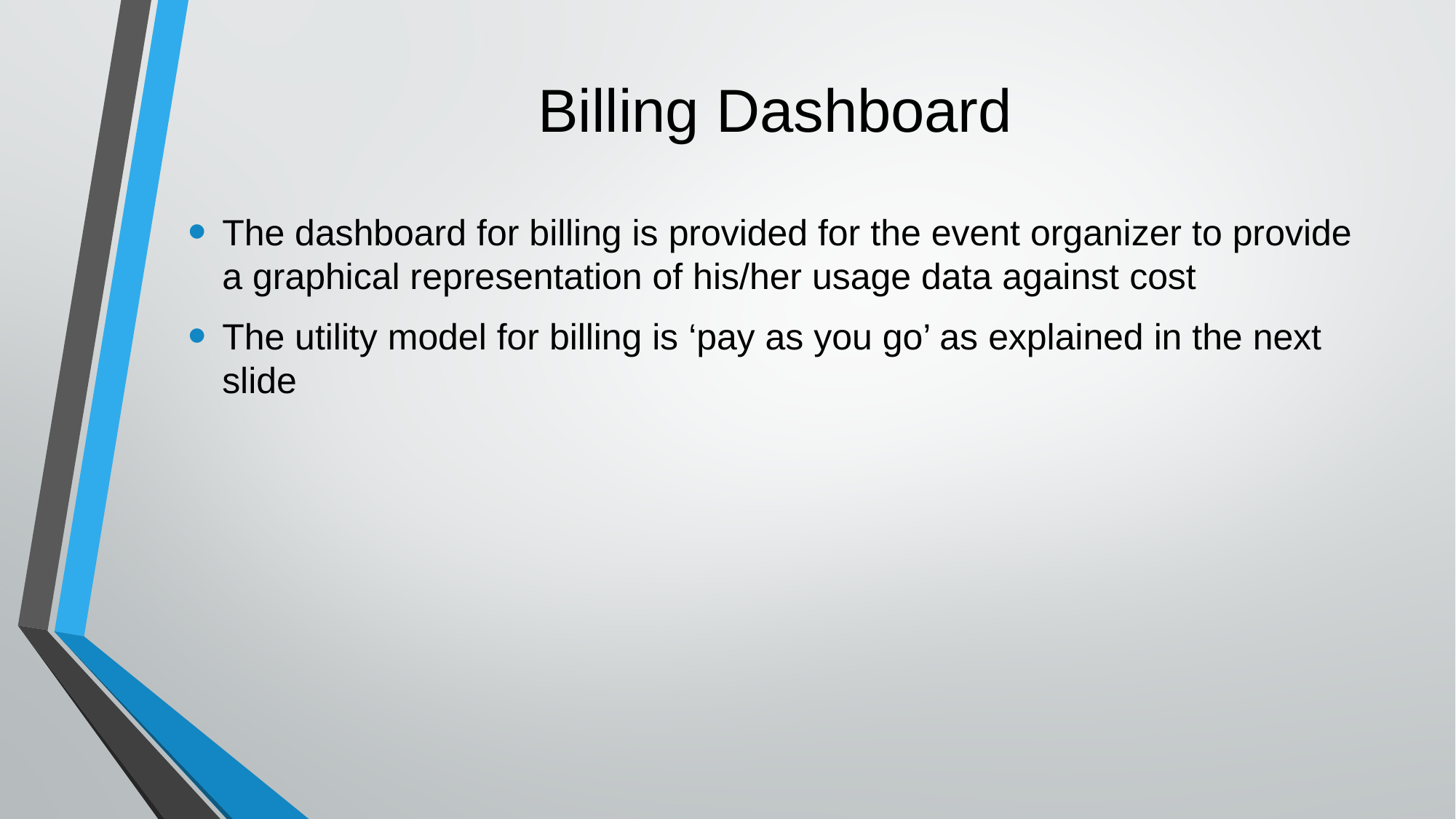

# Billing Dashboard
The dashboard for billing is provided for the event organizer to provide a graphical representation of his/her usage data against cost
The utility model for billing is ‘pay as you go’ as explained in the next slide